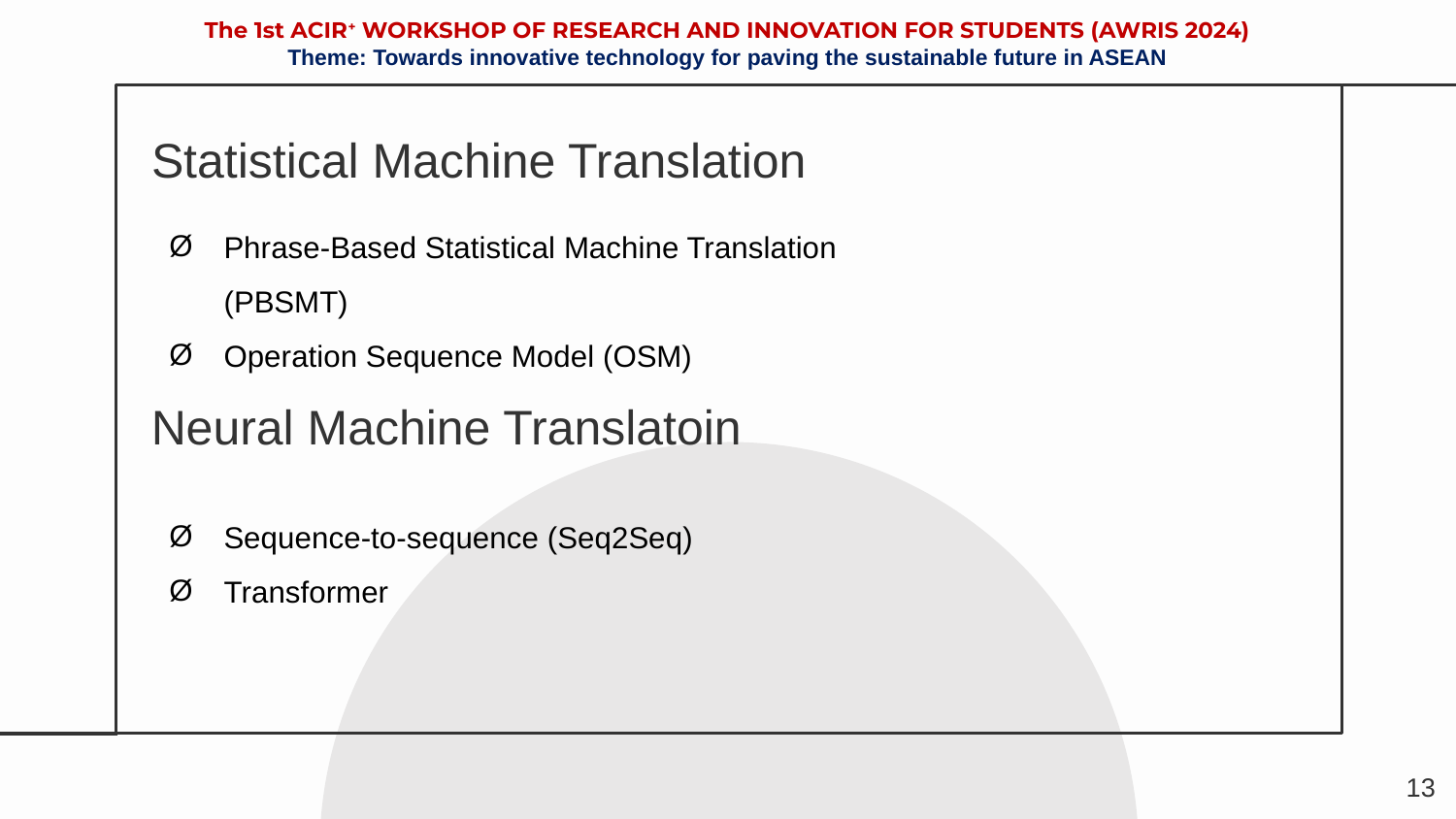

The 1st ACIR+ WORKSHOP OF RESEARCH AND INNOVATION FOR STUDENTS (AWRIS 2024)
Theme: Towards innovative technology for paving the sustainable future in ASEAN
# Statistical Machine Translation
Phrase-Based Statistical Machine Translation (PBSMT)​
Operation Sequence Model (OSM)
Neural Machine Translatoin
Sequence-to-sequence (Seq2Seq)
Transformer
13